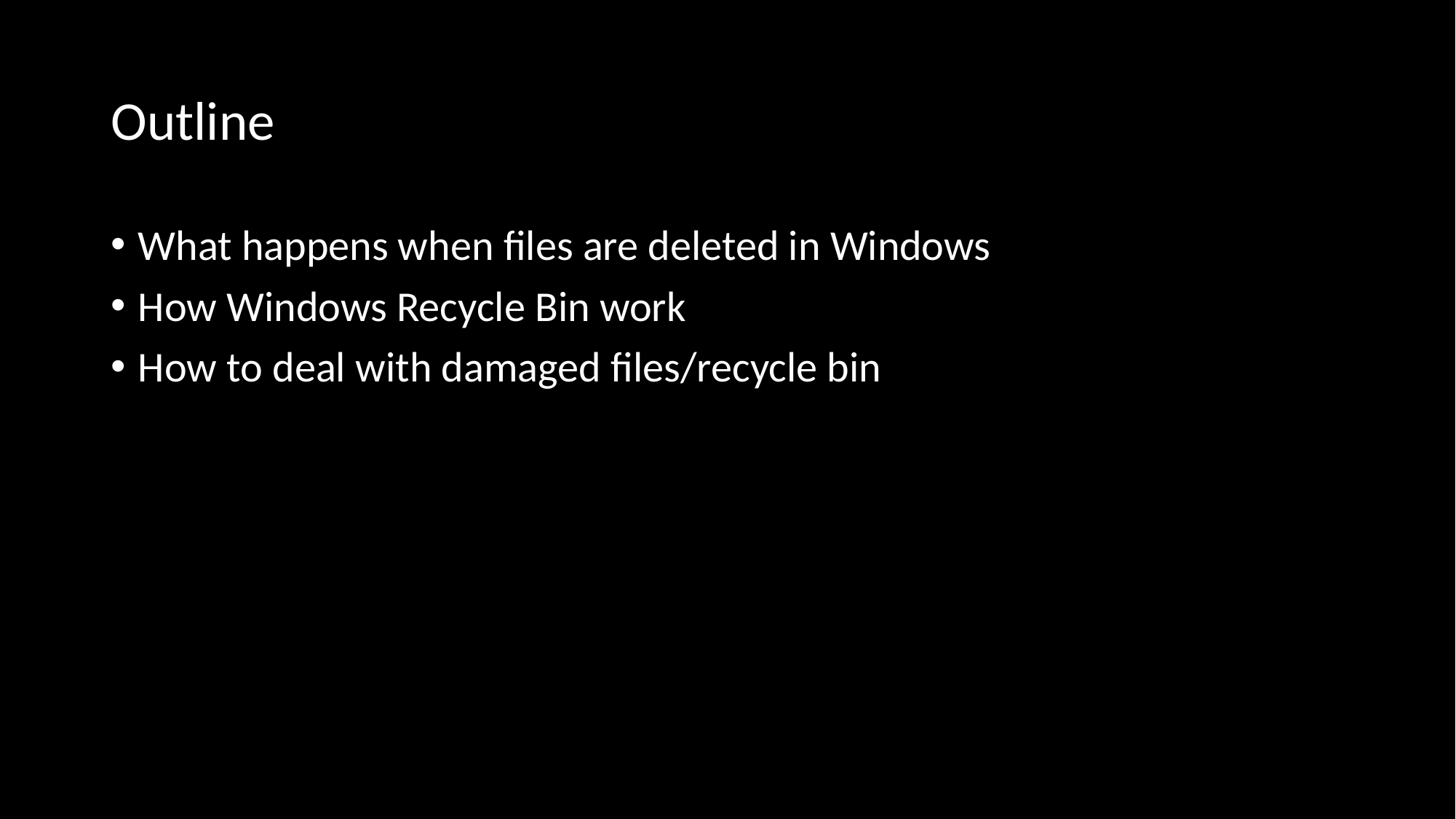

# Outline
What happens when files are deleted in Windows
How Windows Recycle Bin work
How to deal with damaged files/recycle bin